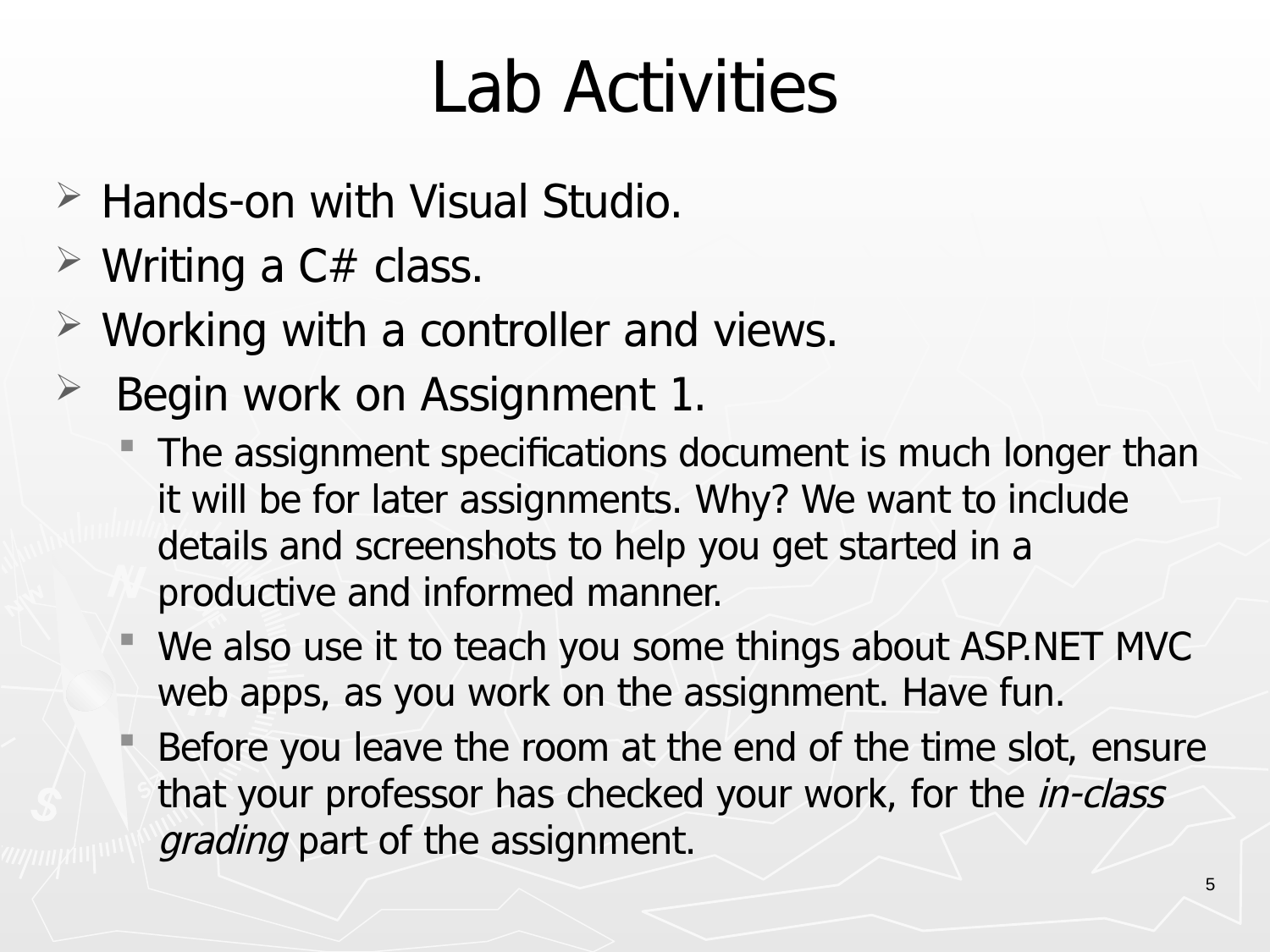

# Lab Activities
Hands-on with Visual Studio.
Writing a C# class.
Working with a controller and views.
 Begin work on Assignment 1.
The assignment specifications document is much longer than it will be for later assignments. Why? We want to include details and screenshots to help you get started in a productive and informed manner.
We also use it to teach you some things about ASP.NET MVC web apps, as you work on the assignment. Have fun.
Before you leave the room at the end of the time slot, ensure that your professor has checked your work, for the in-class grading part of the assignment.

5